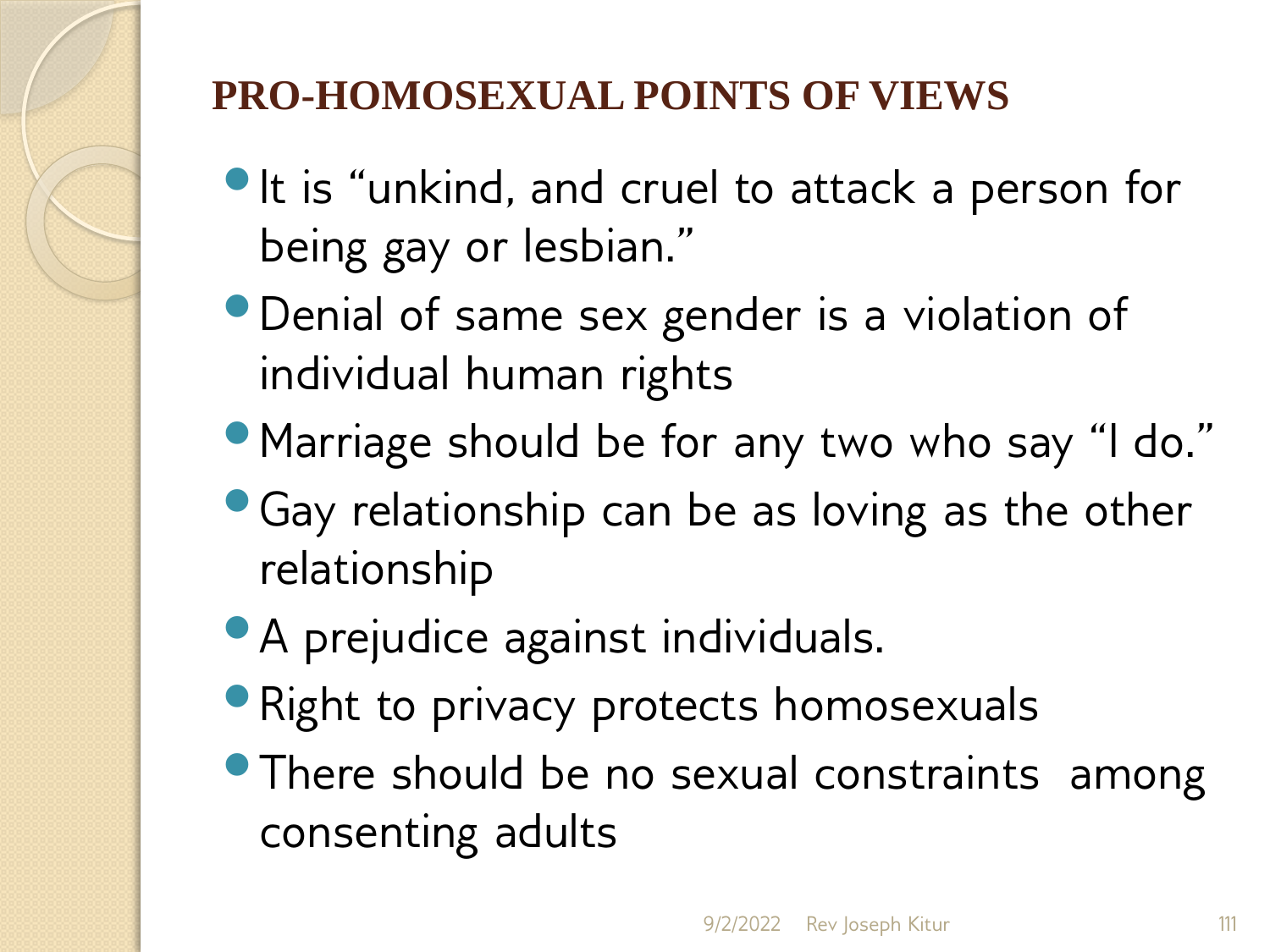

# PRO-HOMOSEXUAL POINTS OF VIEWS
It is “unkind, and cruel to attack a person for being gay or lesbian.”
Denial of same sex gender is a violation of individual human rights
Marriage should be for any two who say “I do.”
Gay relationship can be as loving as the other relationship
A prejudice against individuals.
Right to privacy protects homosexuals
There should be no sexual constraints  among consenting adults

9/2/2022
Rev Joseph Kitur
111